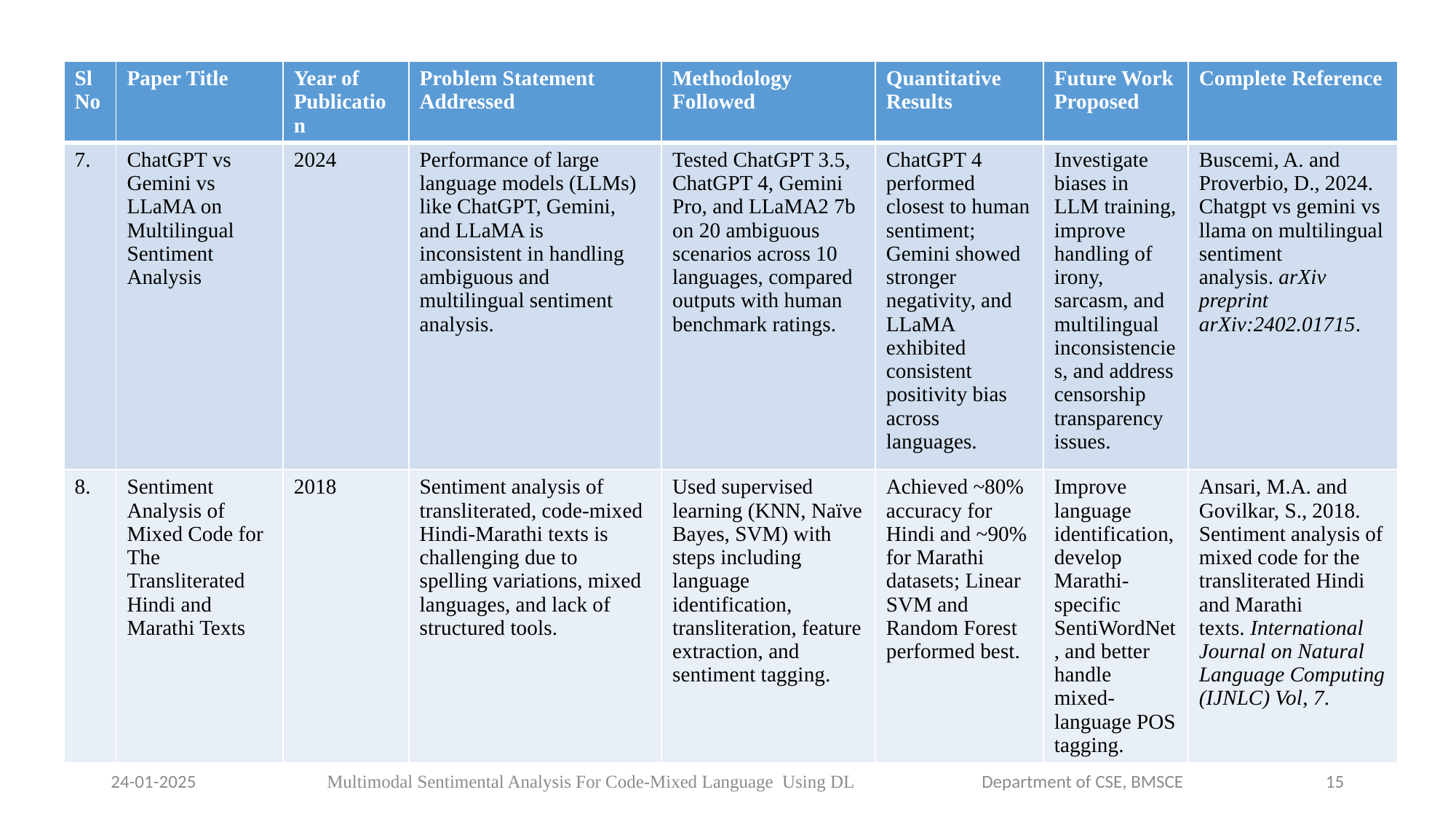

| Sl No | Paper Title | Year of Publication | Problem Statement Addressed | Methodology Followed | Quantitative Results | Future Work Proposed | Complete Reference |
| --- | --- | --- | --- | --- | --- | --- | --- |
| 7. | ChatGPT vs Gemini vs LLaMA on Multilingual Sentiment Analysis | 2024 | Performance of large language models (LLMs) like ChatGPT, Gemini, and LLaMA is inconsistent in handling ambiguous and multilingual sentiment analysis. | Tested ChatGPT 3.5, ChatGPT 4, Gemini Pro, and LLaMA2 7b on 20 ambiguous scenarios across 10 languages, compared outputs with human benchmark ratings. | ChatGPT 4 performed closest to human sentiment; Gemini showed stronger negativity, and LLaMA exhibited consistent positivity bias across languages. | Investigate biases in LLM training, improve handling of irony, sarcasm, and multilingual inconsistencies, and address censorship transparency issues. | Buscemi, A. and Proverbio, D., 2024. Chatgpt vs gemini vs llama on multilingual sentiment analysis. arXiv preprint arXiv:2402.01715. |
| 8. | Sentiment Analysis of Mixed Code for The Transliterated Hindi and Marathi Texts | 2018 | Sentiment analysis of transliterated, code-mixed Hindi-Marathi texts is challenging due to spelling variations, mixed languages, and lack of structured tools. | Used supervised learning (KNN, Naïve Bayes, SVM) with steps including language identification, transliteration, feature extraction, and sentiment tagging. | Achieved ~80% accuracy for Hindi and ~90% for Marathi datasets; Linear SVM and Random Forest performed best. | Improve language identification, develop Marathi-specific SentiWordNet, and better handle mixed-language POS tagging. | Ansari, M.A. and Govilkar, S., 2018. Sentiment analysis of mixed code for the transliterated Hindi and Marathi texts. International Journal on Natural Language Computing (IJNLC) Vol, 7. |
24-01-2025
Multimodal Sentimental Analysis For Code-Mixed Language  Using DL		Department of CSE, BMSCE
15